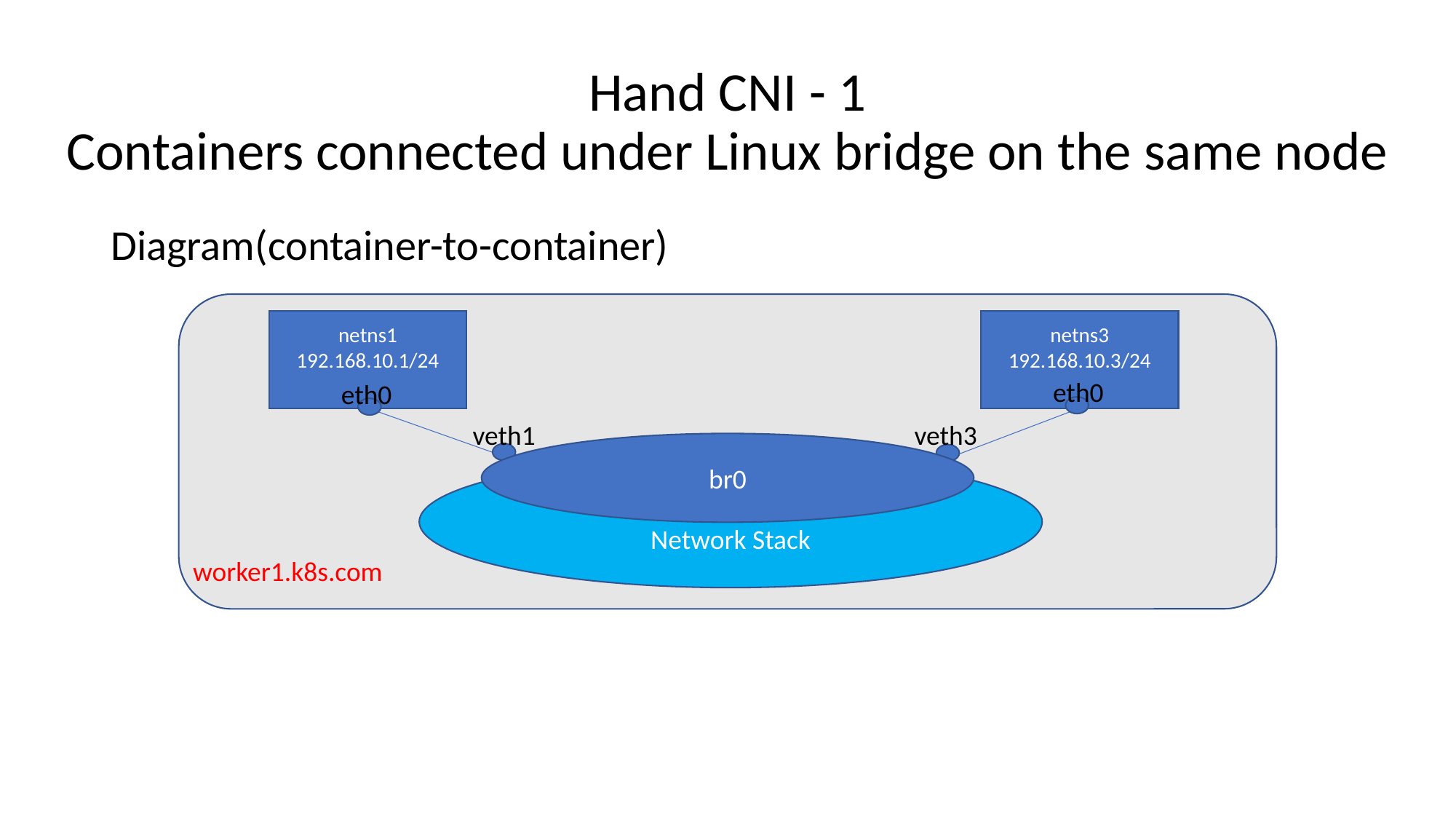

# Hand CNI - 1 Containers connected under Linux bridge on the same node
Diagram(container-to-container)

netns1
192.168.10.1/24

netns3
192.168.10.3/24

eth0
eth0

veth1
veth3

Network Stack
br0
worker1.k8s.com